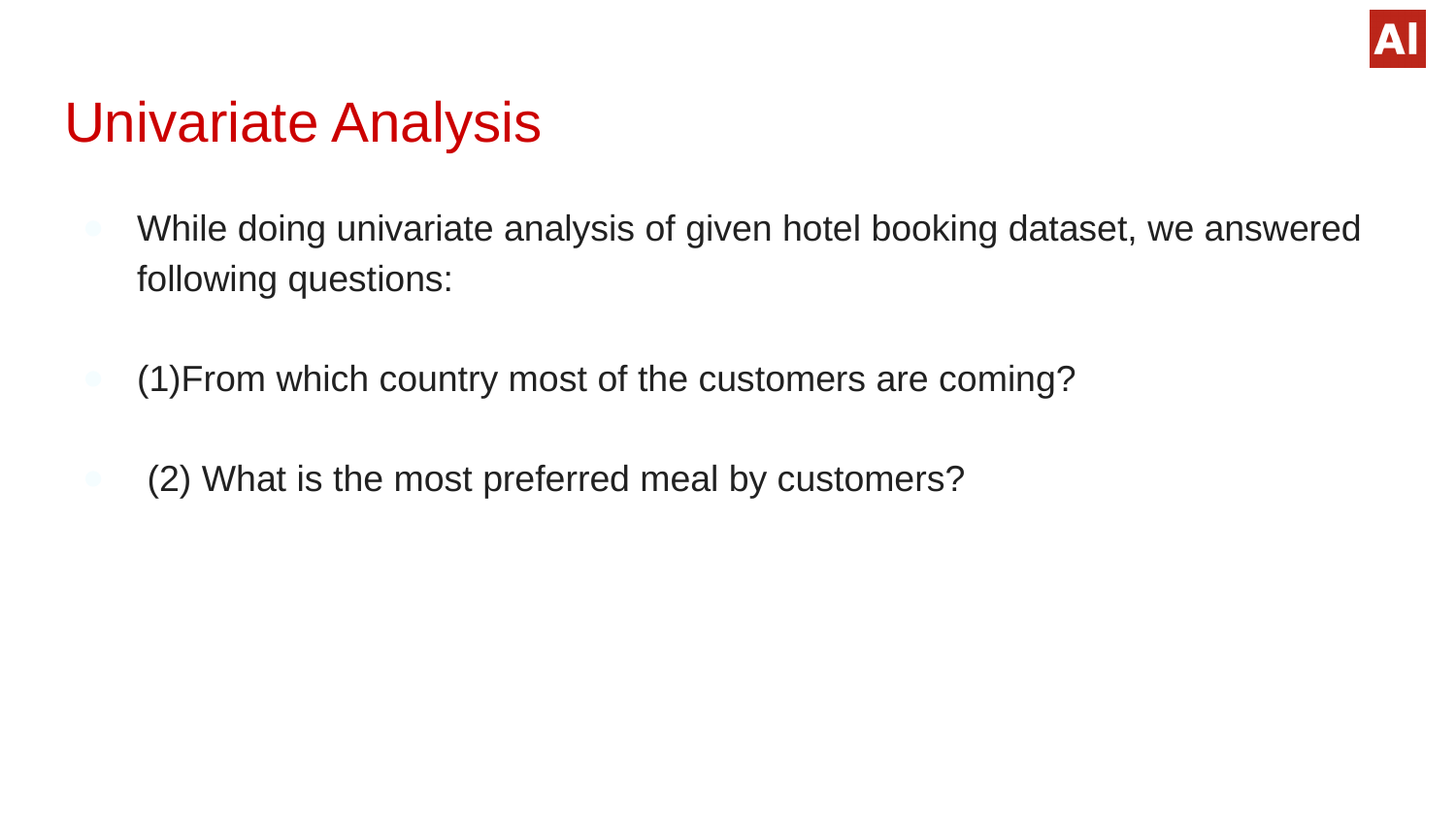

# Univariate Analysis
While doing univariate analysis of given hotel booking dataset, we answered following questions:

(1)From which country most of the customers are coming?

 (2) What is the most preferred meal by customers?